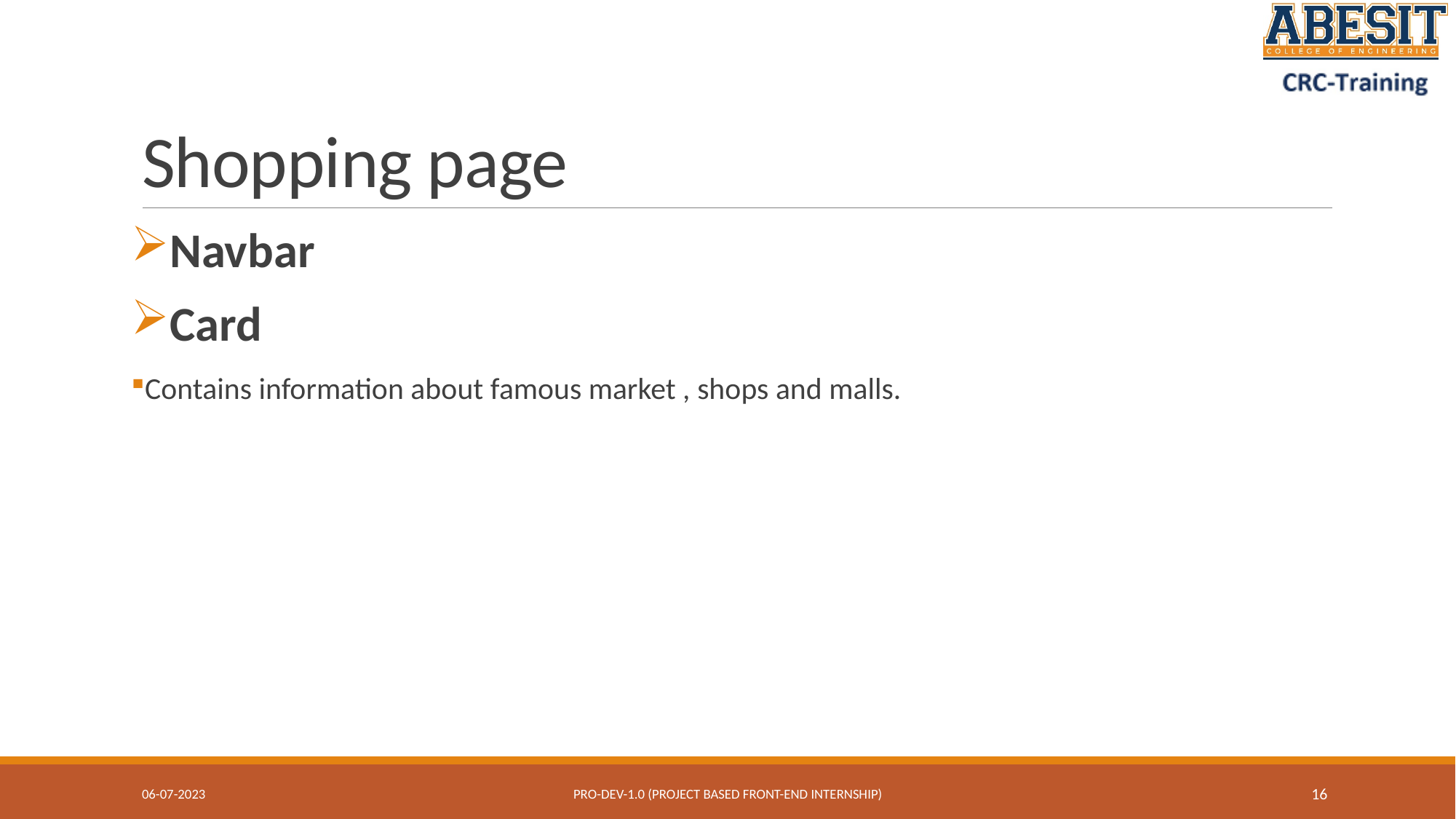

# Shopping page
Navbar
Card
Contains information about famous market , shops and malls.

06-07-2023
Pro-Dev-1.0 (project based front-end internship)
16